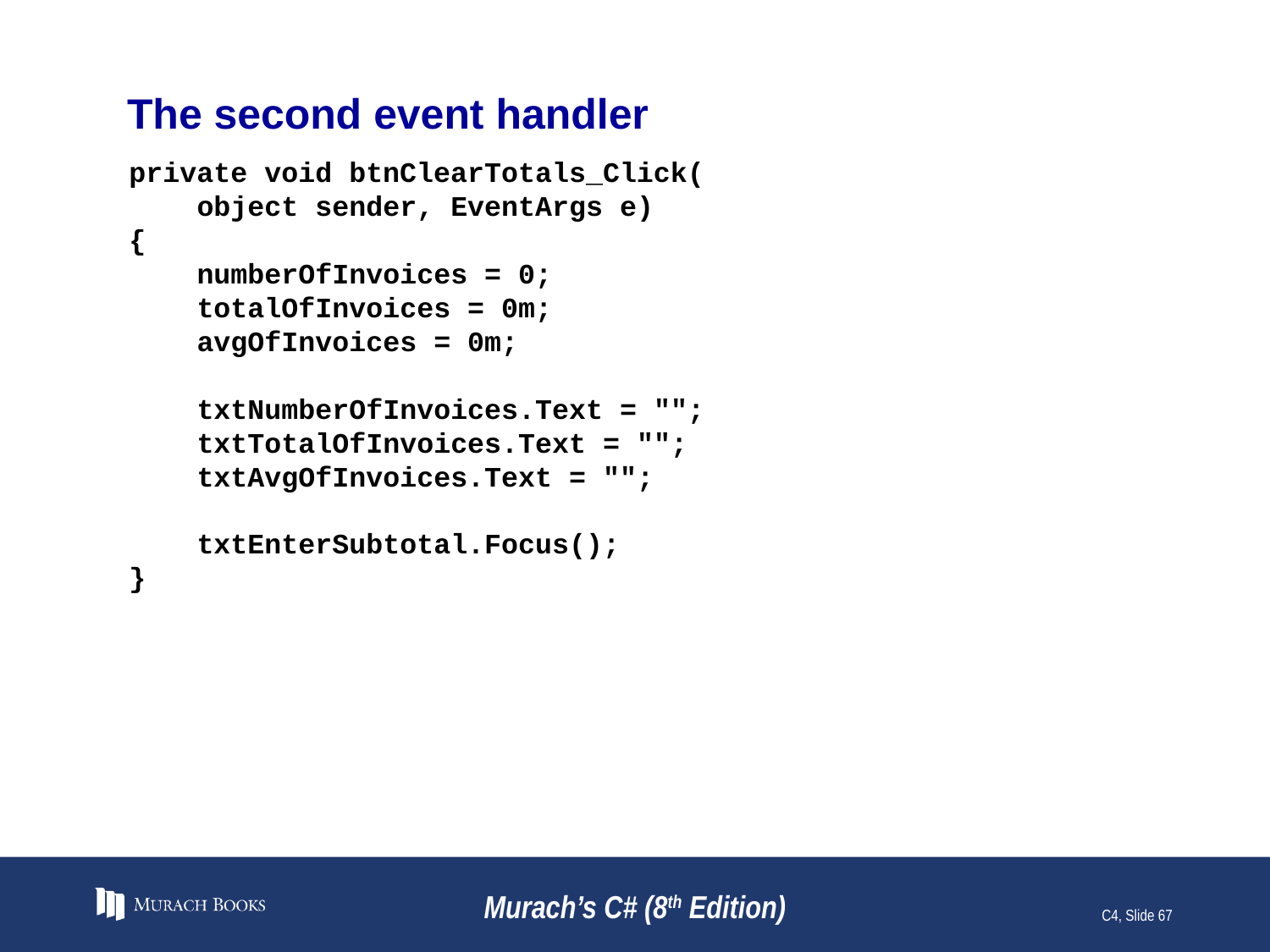

# The second event handler
private void btnClearTotals_Click(
    object sender, EventArgs e)
{
    numberOfInvoices = 0;
    totalOfInvoices = 0m;
    avgOfInvoices = 0m;

    txtNumberOfInvoices.Text = "";
    txtTotalOfInvoices.Text = "";
    txtAvgOfInvoices.Text = "";

    txtEnterSubtotal.Focus();
}

Murach’s C# (8th Edition)

C4, Slide 67